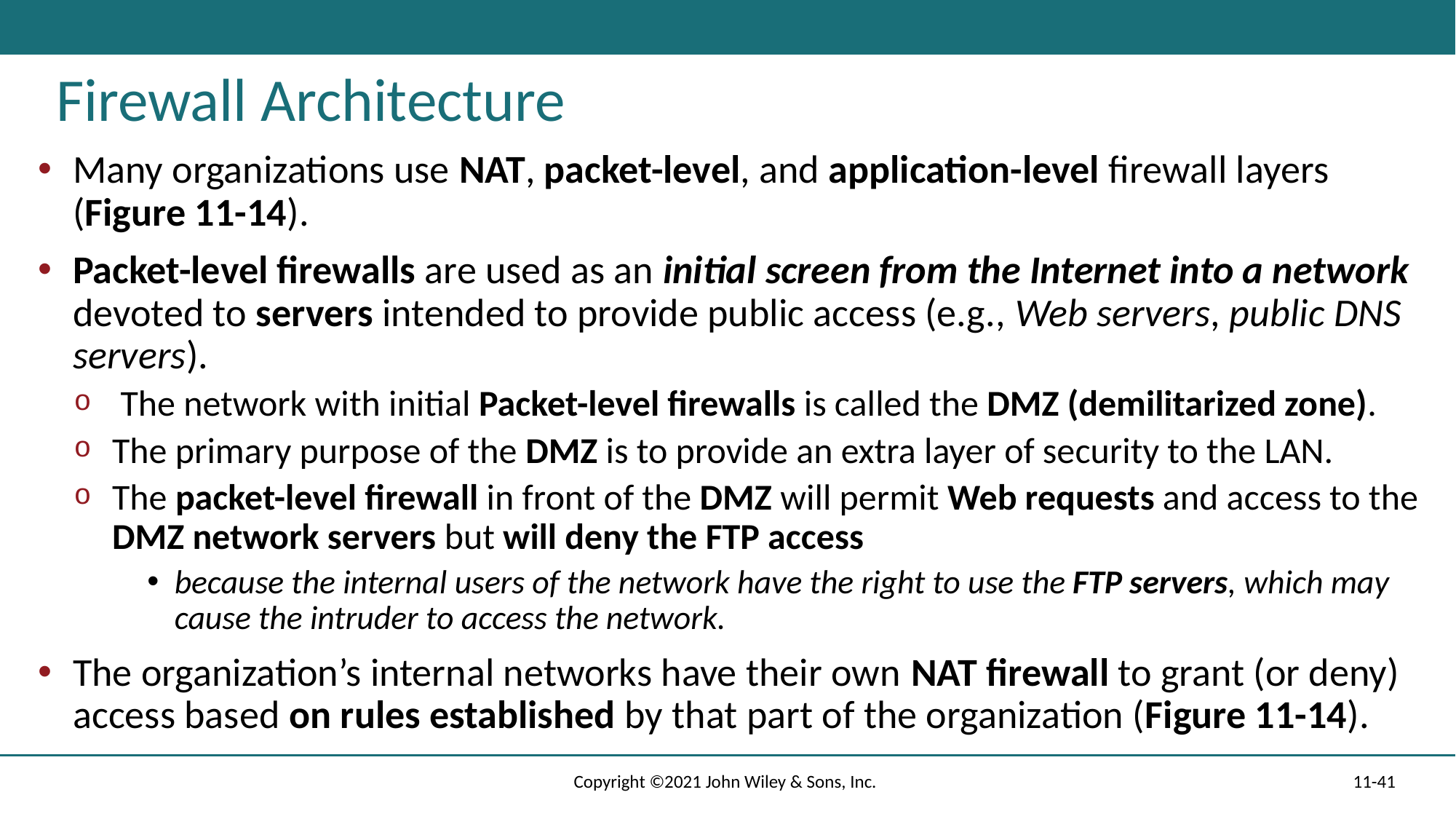

# Firewall Architecture
Many organizations use NAT, packet-level, and application-level firewall layers (Figure 11-14).
Packet-level firewalls are used as an initial screen from the Internet into a network devoted to servers intended to provide public access (e.g., Web servers, public DNS servers).
 The network with initial Packet-level firewalls is called the DMZ (demilitarized zone).
The primary purpose of the DMZ is to provide an extra layer of security to the LAN.
The packet-level firewall in front of the DMZ will permit Web requests and access to the DMZ network servers but will deny the FTP access
because the internal users of the network have the right to use the FTP servers, which may cause the intruder to access the network.
The organization’s internal networks have their own NAT firewall to grant (or deny) access based on rules established by that part of the organization (Figure 11-14).

Copyright ©2021 John Wiley & Sons, Inc.
11-41